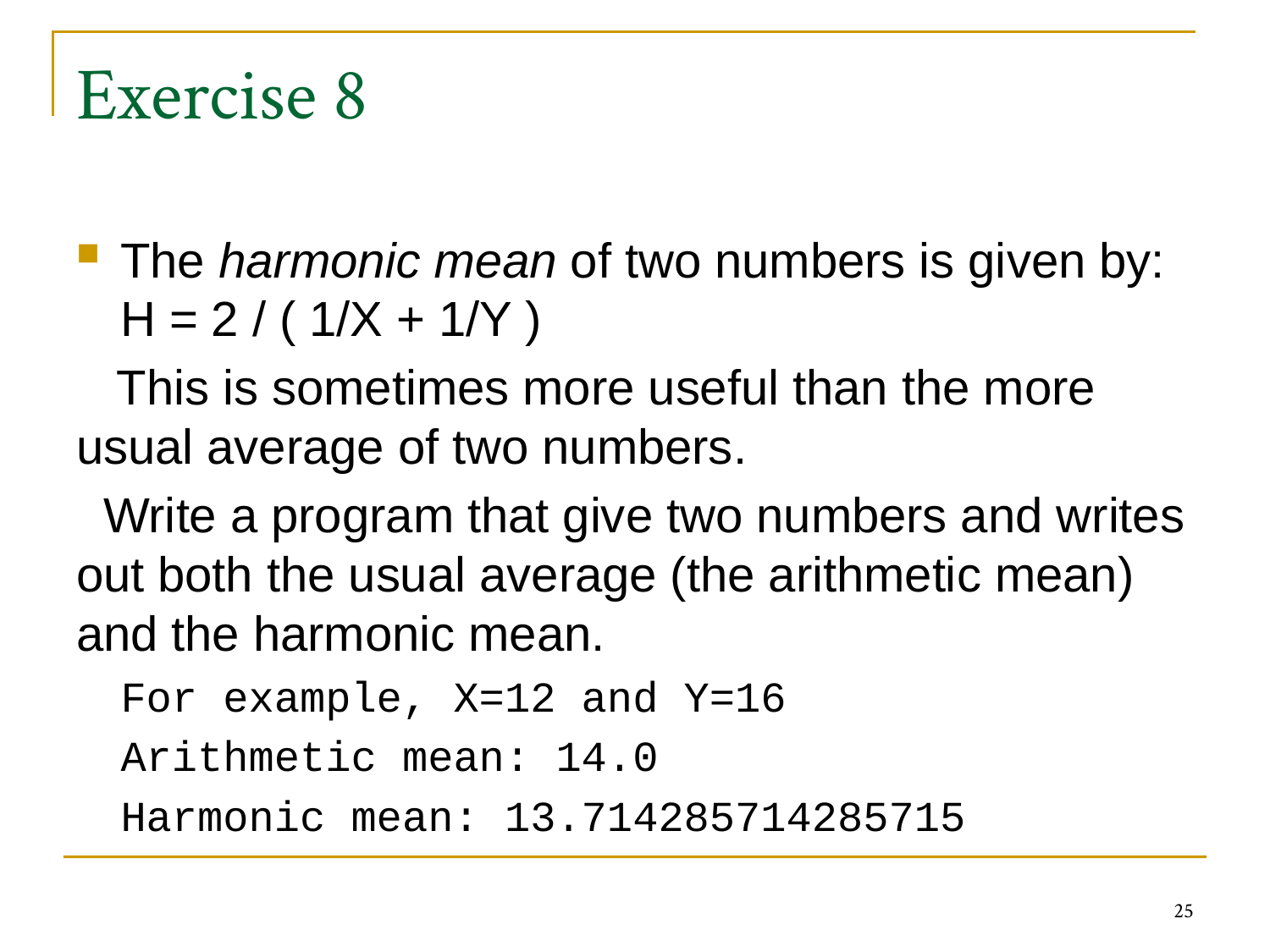

# Exercise 8
The harmonic mean of two numbers is given by: H = 2 / ( 1/X + 1/Y )
   This is sometimes more useful than the more      usual average of two numbers.
  Write a program that give two numbers and writes out both the usual average (the arithmetic mean) and the harmonic mean.
For example, X=12 and Y=16
Arithmetic mean: 14.0
Harmonic mean: 13.714285714285715
25